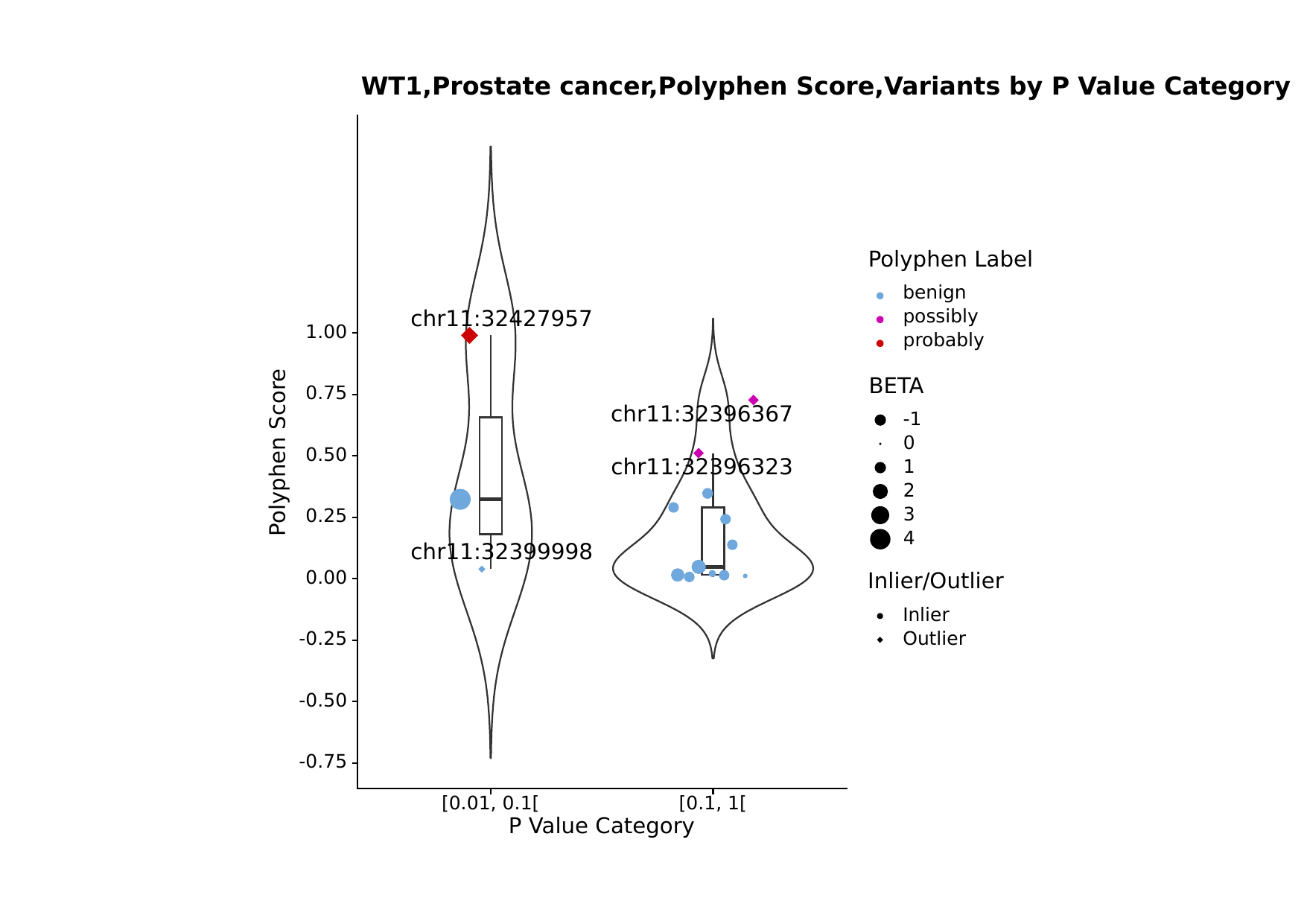

WT1,Prostate cancer,Polyphen Score,Variants by P Value Category

Polyphen Label
benign

possibly
chr11:32427957

1.00

probably

BETA
0.75

chr11:32396367
-1

0
Polyphen Score

0.50

chr11:32396323
1

2

3
0.25

4

chr11:32399998

0.00

Inlier/Outlier

Inlier

Outlier
-0.25

-0.50

-0.75

[0.01, 0.1[
[0.1, 1[
P Value Category